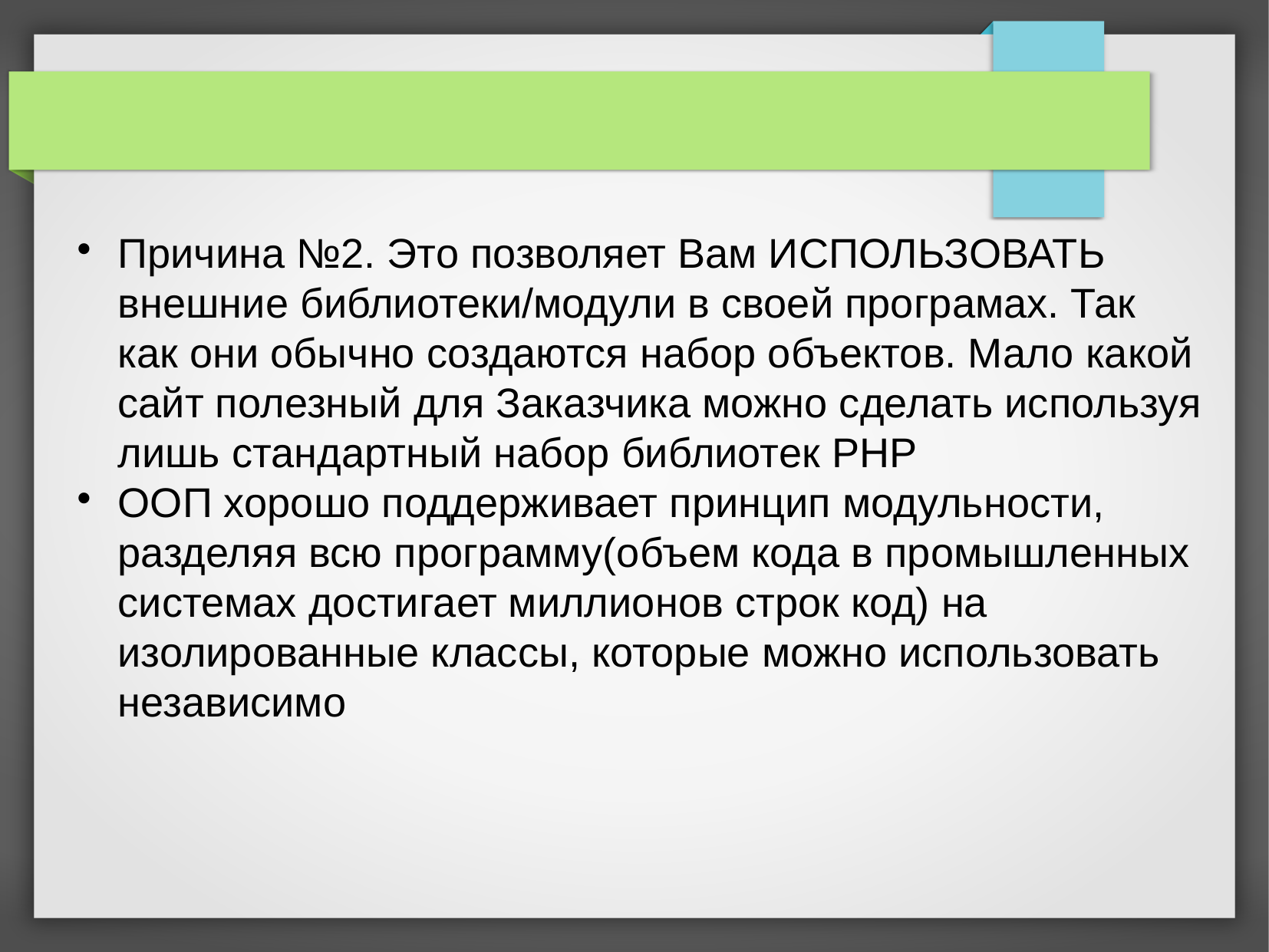

Причина №2. Это позволяет Вам ИСПОЛЬЗОВАТЬ внешние библиотеки/модули в своей програмах. Так как они обычно создаются набор объектов. Мало какой сайт полезный для Заказчика можно сделать используя лишь стандартный набор библиотек PHP
ООП хорошо поддерживает принцип модульности, разделяя всю программу(объем кода в промышленных системах достигает миллионов строк код) на изолированные классы, которые можно использовать независимо